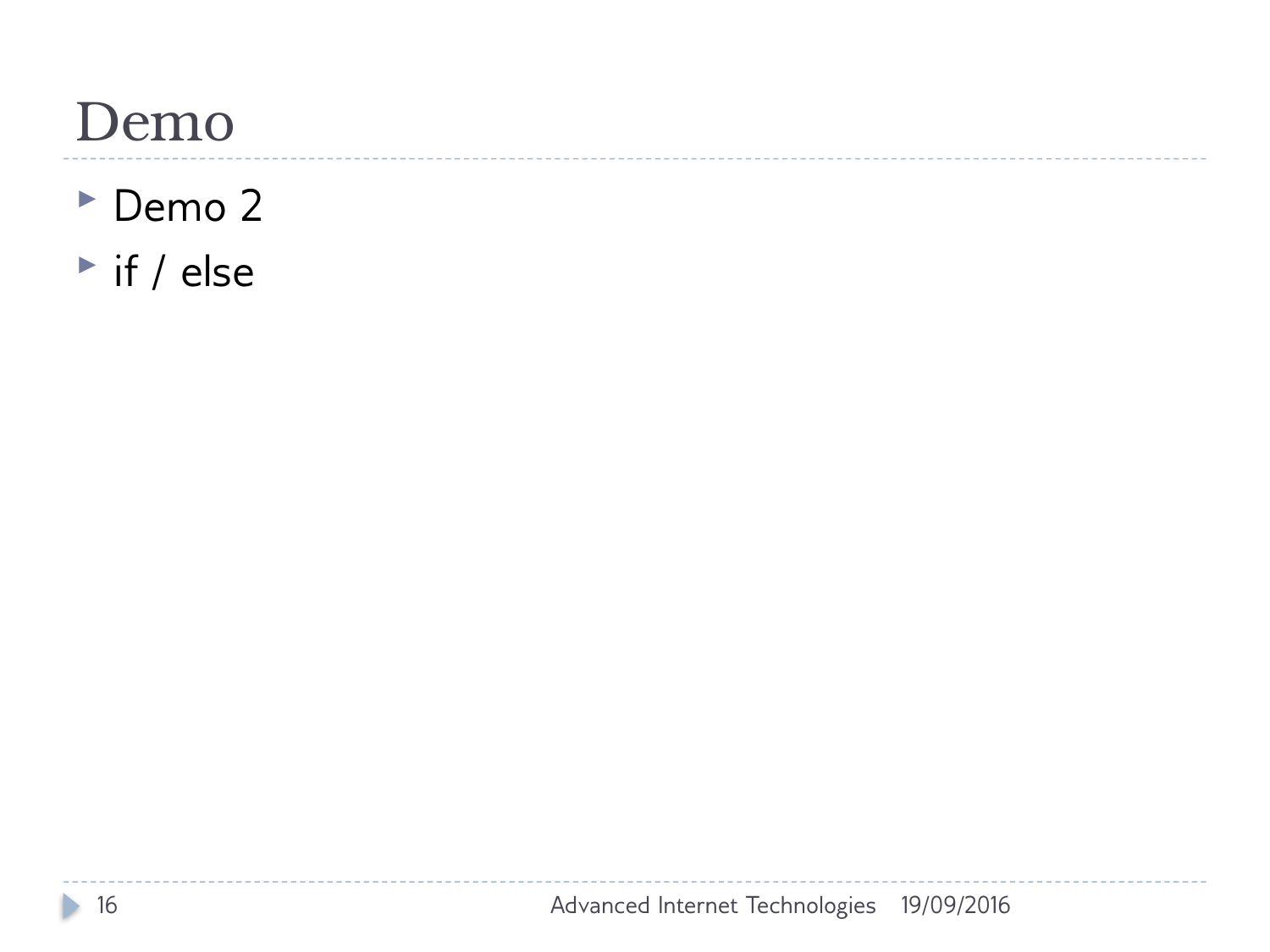

# Demo
Demo 2
if / else
16
Advanced Internet Technologies
19/09/2016